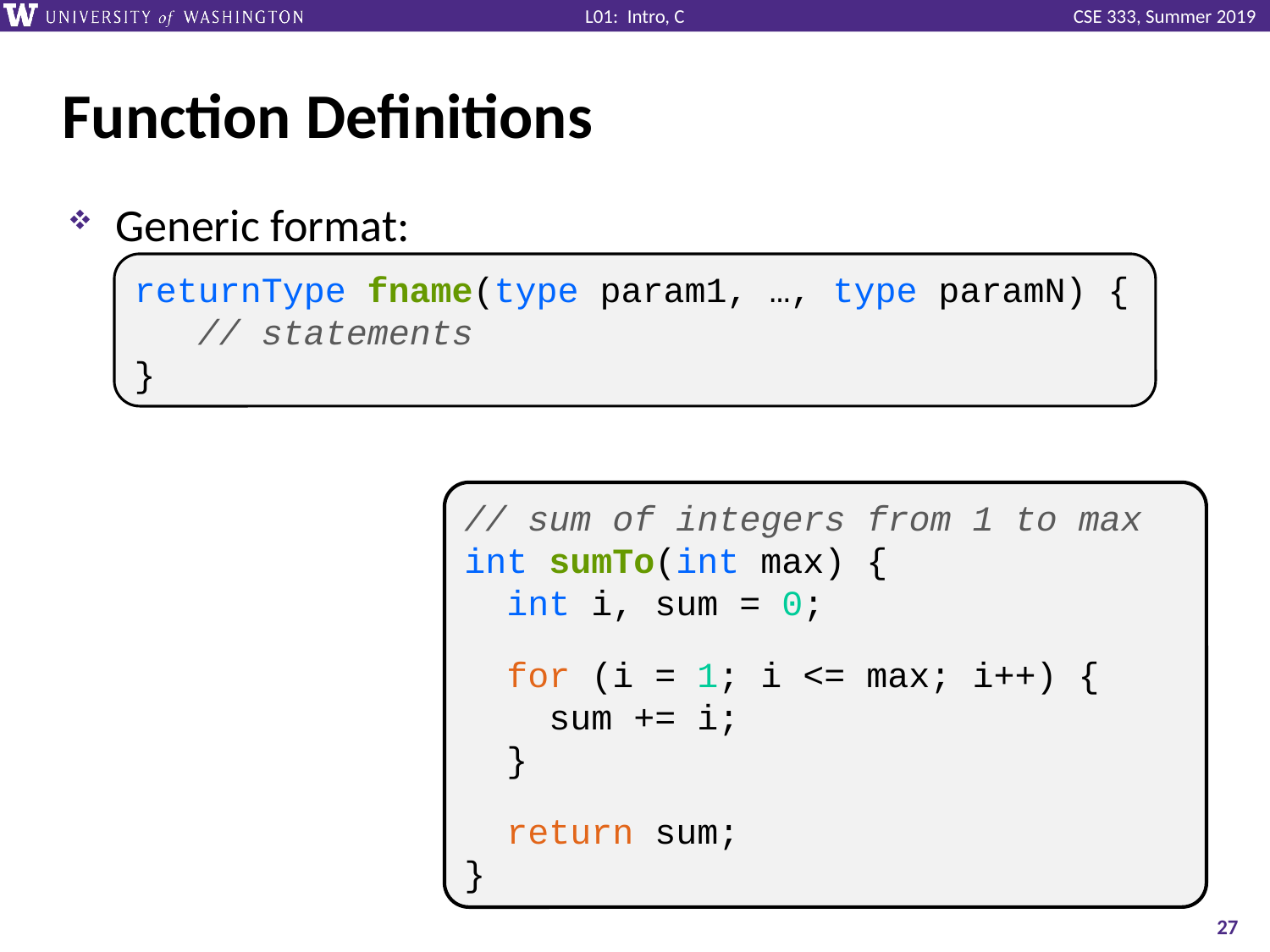

# Function Definitions
Generic format:
returnType fname(type param1, …, type paramN) {
   // statements
}
// sum of integers from 1 to max
int sumTo(int max) {
  int i, sum = 0;

  for (i = 1; i <= max; i++) {
    sum += i;
  }

  return sum;
}
27